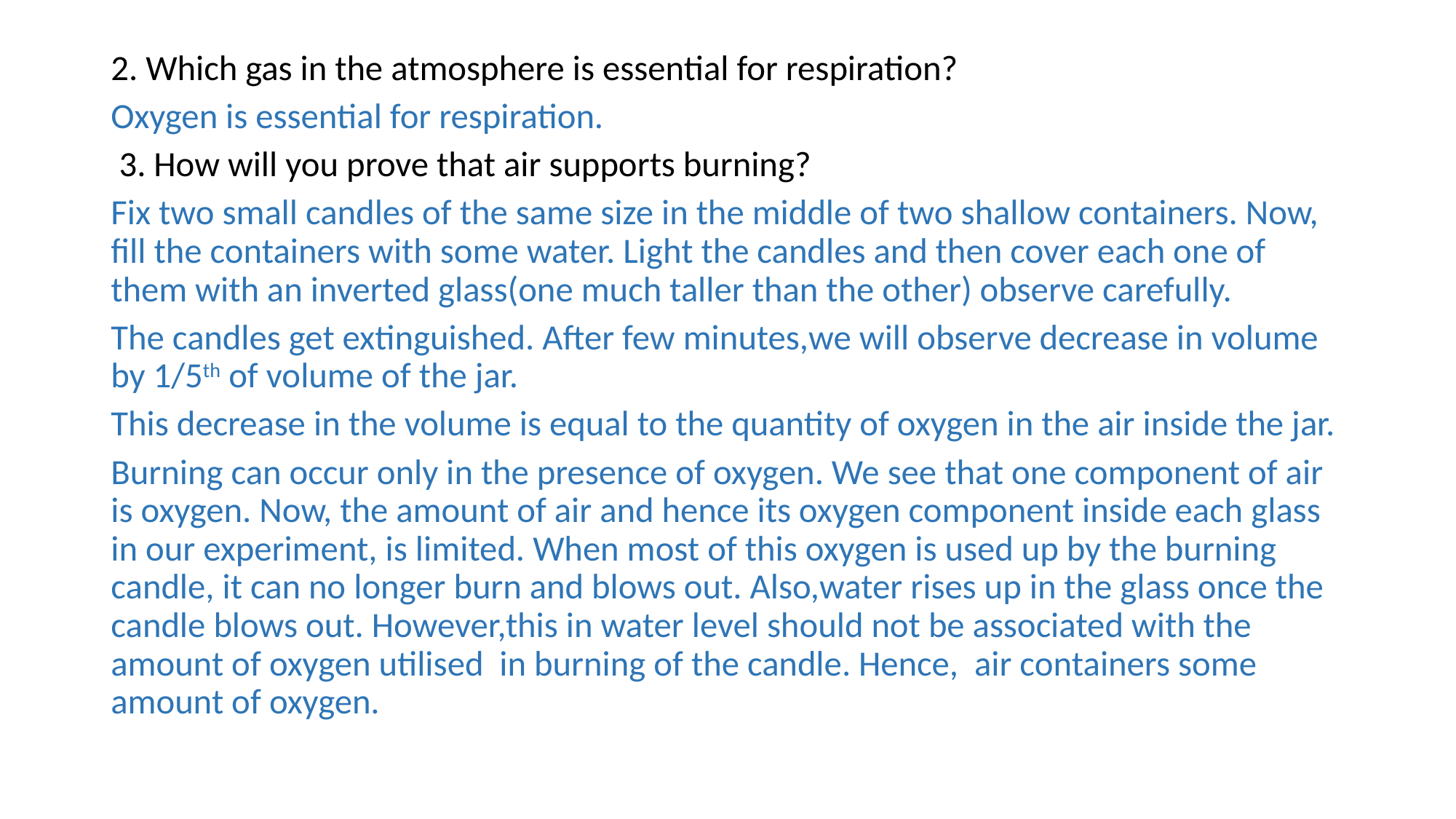

2. Which gas in the atmosphere is essential for respiration?
Oxygen is essential for respiration.
 3. How will you prove that air supports burning?
Fix two small candles of the same size in the middle of two shallow containers. Now, fill the containers with some water. Light the candles and then cover each one of them with an inverted glass(one much taller than the other) observe carefully.
The candles get extinguished. After few minutes,we will observe decrease in volume by 1/5th of volume of the jar.
This decrease in the volume is equal to the quantity of oxygen in the air inside the jar.
Burning can occur only in the presence of oxygen. We see that one component of air is oxygen. Now, the amount of air and hence its oxygen component inside each glass in our experiment, is limited. When most of this oxygen is used up by the burning candle, it can no longer burn and blows out. Also,water rises up in the glass once the candle blows out. However,this in water level should not be associated with the amount of oxygen utilised  in burning of the candle. Hence,  air containers some amount of oxygen.